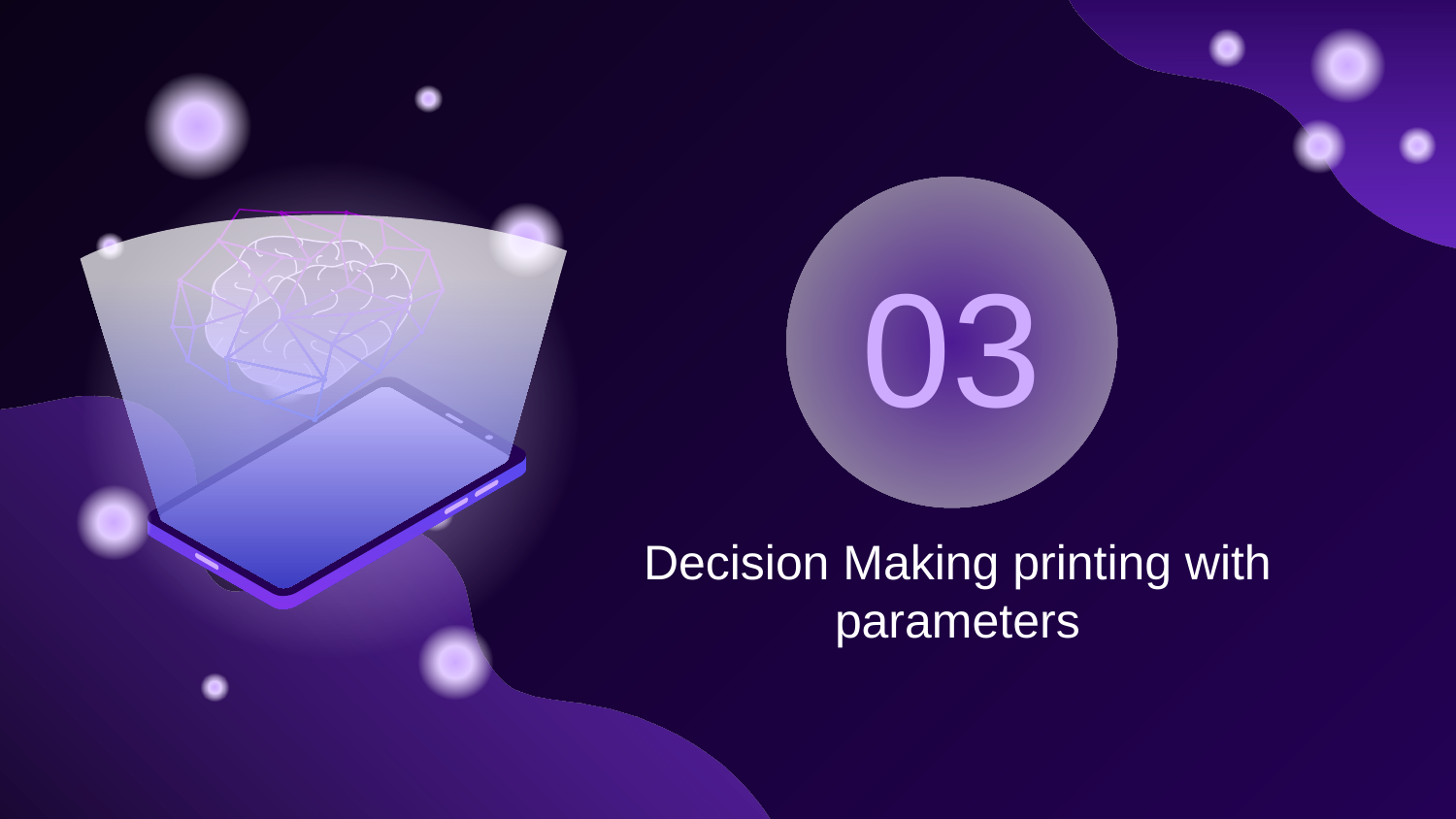

03
# Decision Making printing with parameters